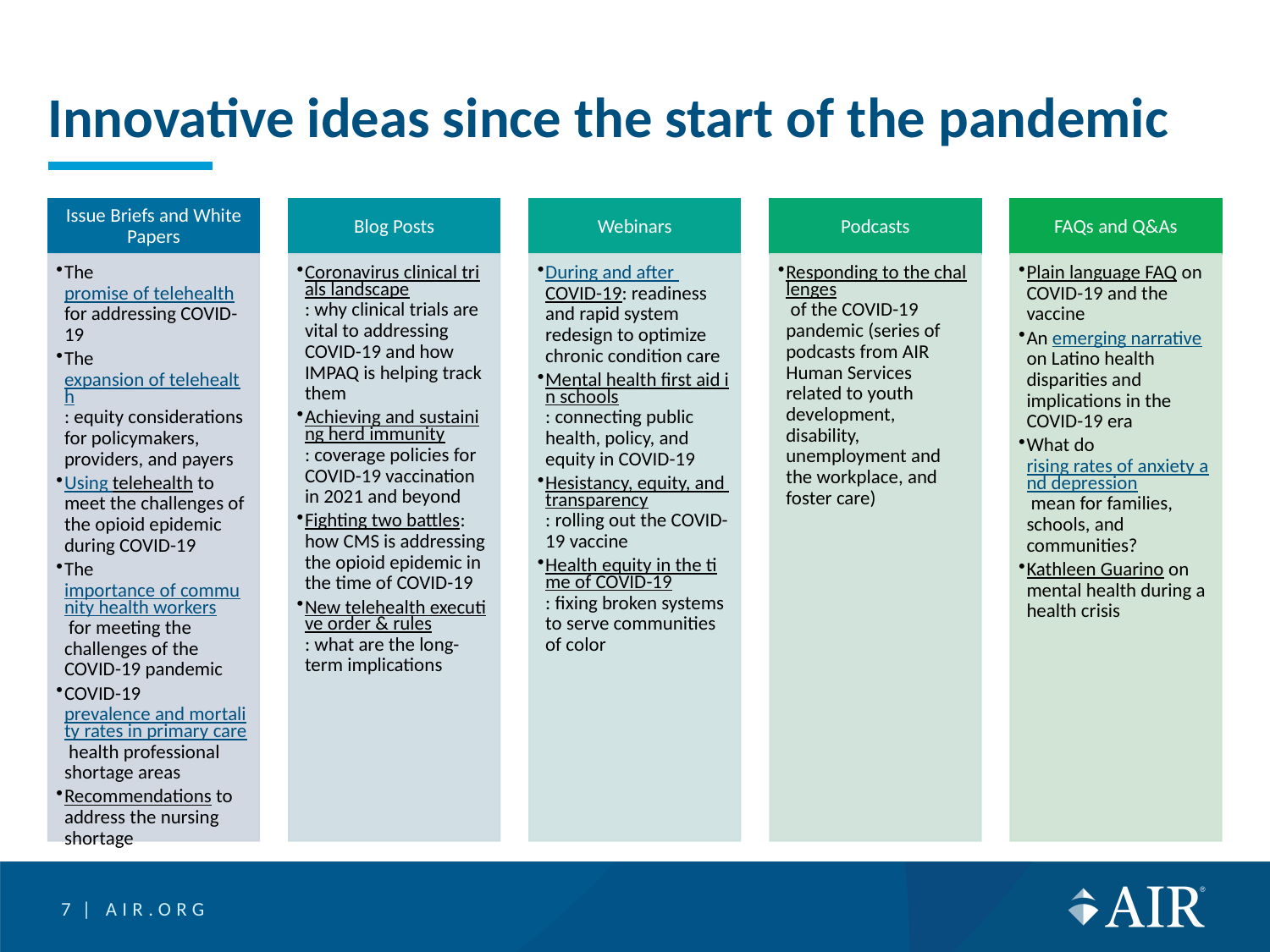

# Innovative ideas since the start of the pandemic
Issue Briefs and White Papers
The promise of telehealth for addressing COVID-19
The expansion of telehealth: equity considerations for policymakers, providers, and payers
Using telehealth to meet the challenges of the opioid epidemic during COVID-19
The importance of community health workers for meeting the challenges of the COVID-19 pandemic
COVID-19 prevalence and mortality rates in primary care health professional shortage areas
Recommendations to address the nursing shortage
Blog Posts
Coronavirus clinical trials landscape: why clinical trials are vital to addressing COVID-19 and how IMPAQ is helping track them
Achieving and sustaining herd immunity: coverage policies for COVID-19 vaccination in 2021 and beyond
Fighting two battles: how CMS is addressing the opioid epidemic in the time of COVID-19
New telehealth executive order & rules: what are the long-term implications
Webinars
During and after COVID-19: readiness and rapid system redesign to optimize chronic condition care
Mental health first aid in schools: connecting public health, policy, and equity in COVID-19
Hesistancy, equity, and transparency: rolling out the COVID-19 vaccine
Health equity in the time of COVID-19: fixing broken systems to serve communities of color
Podcasts
Responding to the challenges of the COVID-19 pandemic (series of podcasts from AIR Human Services related to youth development, disability, unemployment and the workplace, and foster care)
FAQs and Q&As
Plain language FAQ on COVID-19 and the vaccine
An emerging narrative on Latino health disparities and implications in the COVID-19 era
What do rising rates of anxiety and depression mean for families, schools, and communities?
Kathleen Guarino on mental health during a health crisis
7